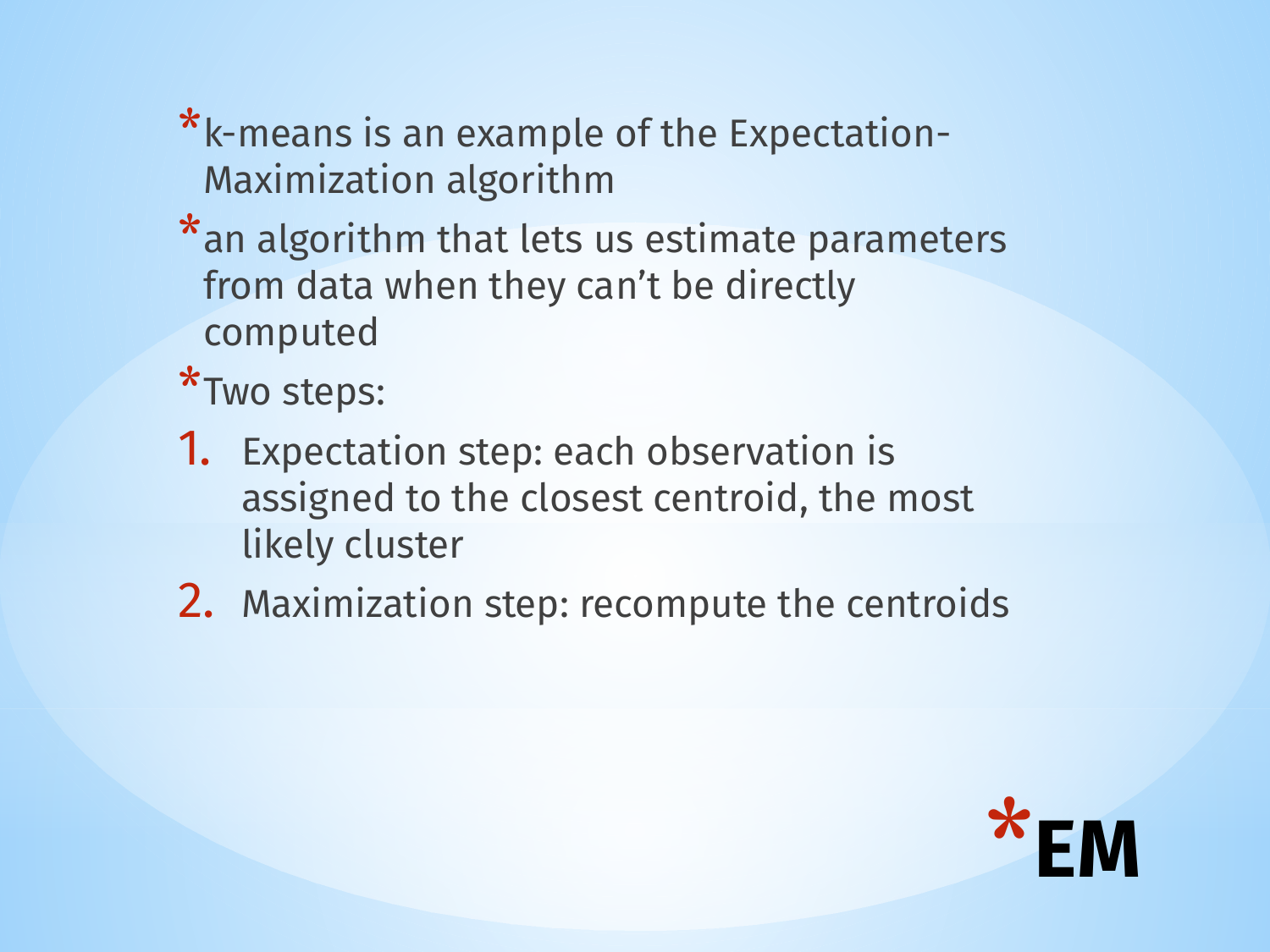

k-means is an example of the Expectation-Maximization algorithm
an algorithm that lets us estimate parameters from data when they can’t be directly computed
Two steps:
Expectation step: each observation is assigned to the closest centroid, the most likely cluster
Maximization step: recompute the centroids
# EM